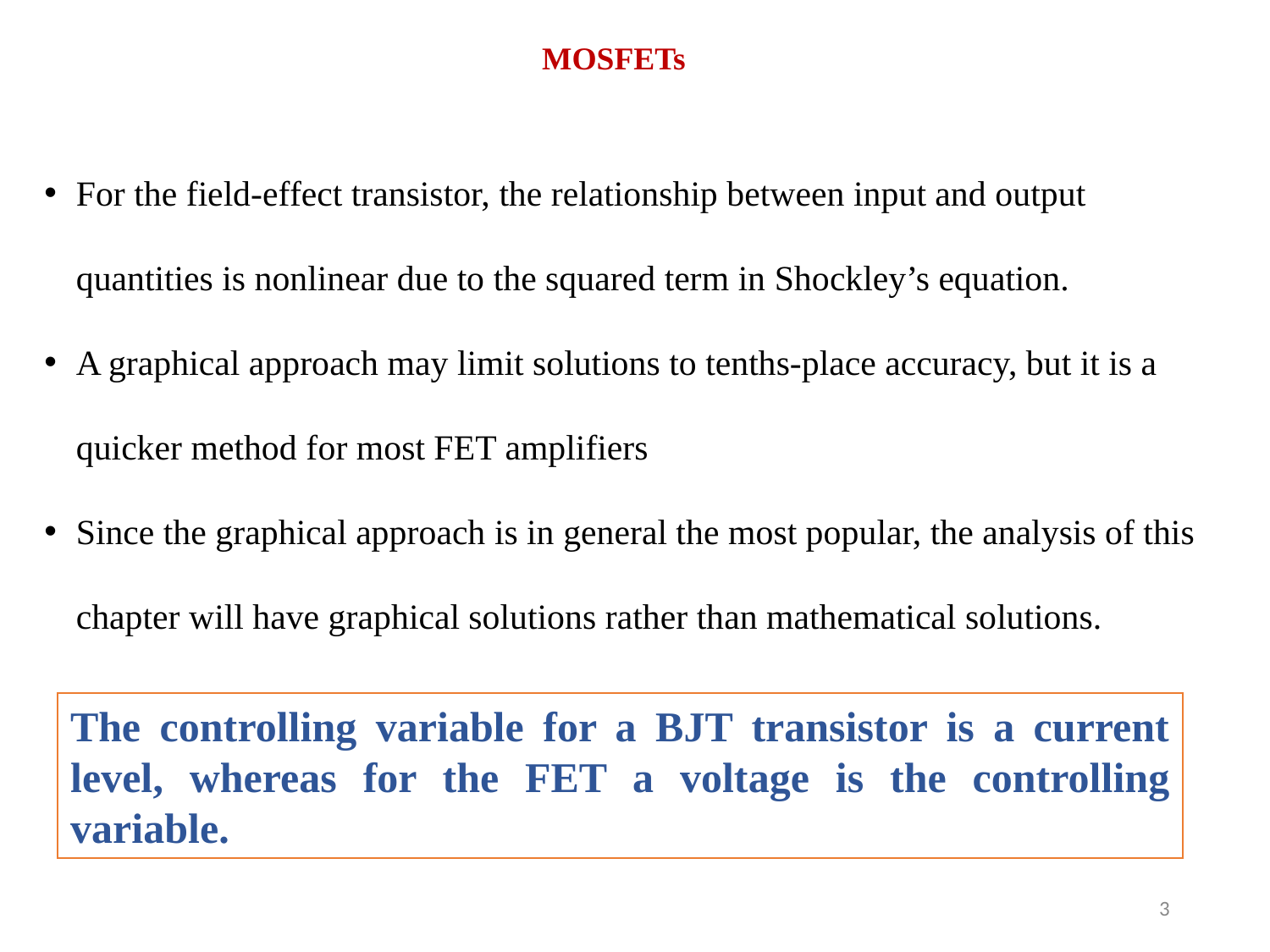

MOSFETs
For the field-effect transistor, the relationship between input and output quantities is nonlinear due to the squared term in Shockley’s equation.
A graphical approach may limit solutions to tenths-place accuracy, but it is a quicker method for most FET amplifiers
Since the graphical approach is in general the most popular, the analysis of this chapter will have graphical solutions rather than mathematical solutions.
The controlling variable for a BJT transistor is a current level, whereas for the FET a voltage is the controlling variable.

3